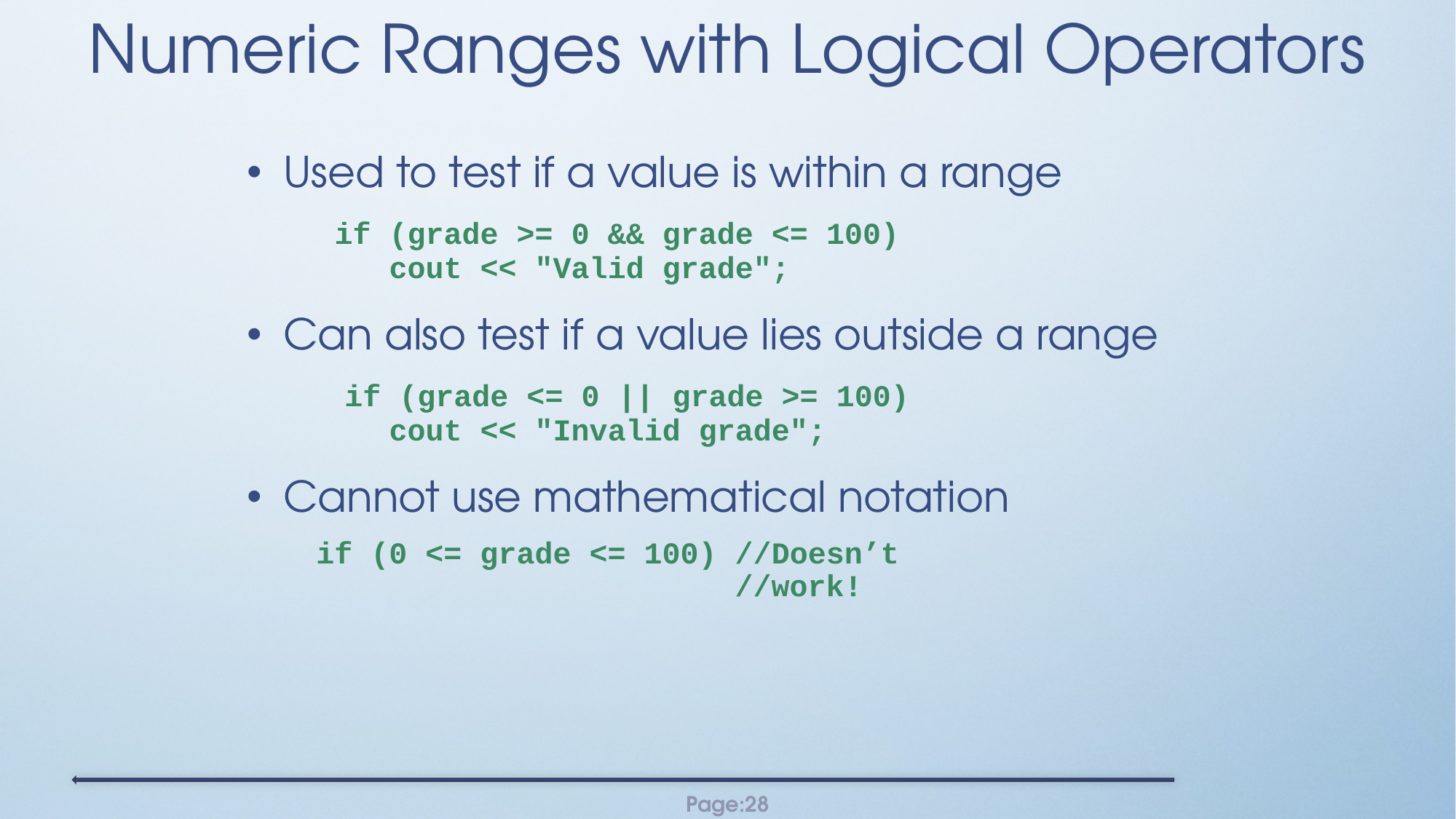

# Numeric Ranges with Logical Operators
Used to test if a value is within a range
	if (grade >= 0 && grade <= 100)
	   cout << "Valid grade";
Can also test if a value lies outside a range
	 if (grade <= 0 || grade >= 100)
	   cout << "Invalid grade";
Cannot use mathematical notation
 if (0 <= grade <= 100) //Doesn’t
                        //work!